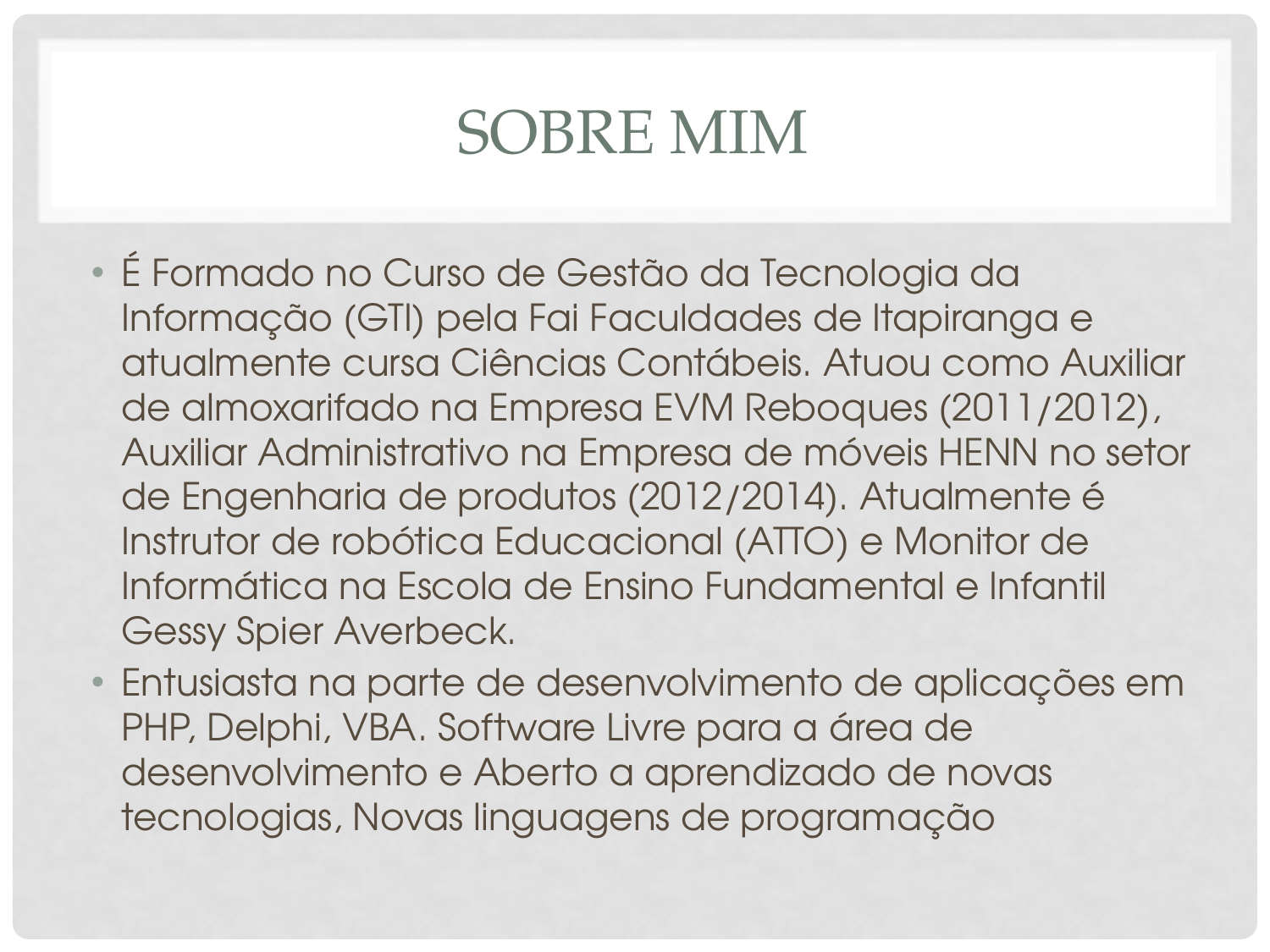

# Sobre Mim
É Formado no Curso de Gestão da Tecnologia da Informação (GTI) pela Fai Faculdades de Itapiranga e atualmente cursa Ciências Contábeis. Atuou como Auxiliar de almoxarifado na Empresa EVM Reboques (2011/2012), Auxiliar Administrativo na Empresa de móveis HENN no setor de Engenharia de produtos (2012/2014). Atualmente é Instrutor de robótica Educacional (ATTO) e Monitor de Informática na Escola de Ensino Fundamental e Infantil Gessy Spier Averbeck.
Entusiasta na parte de desenvolvimento de aplicações em PHP, Delphi, VBA. Software Livre para a área de desenvolvimento e Aberto a aprendizado de novas tecnologias, Novas linguagens de programação